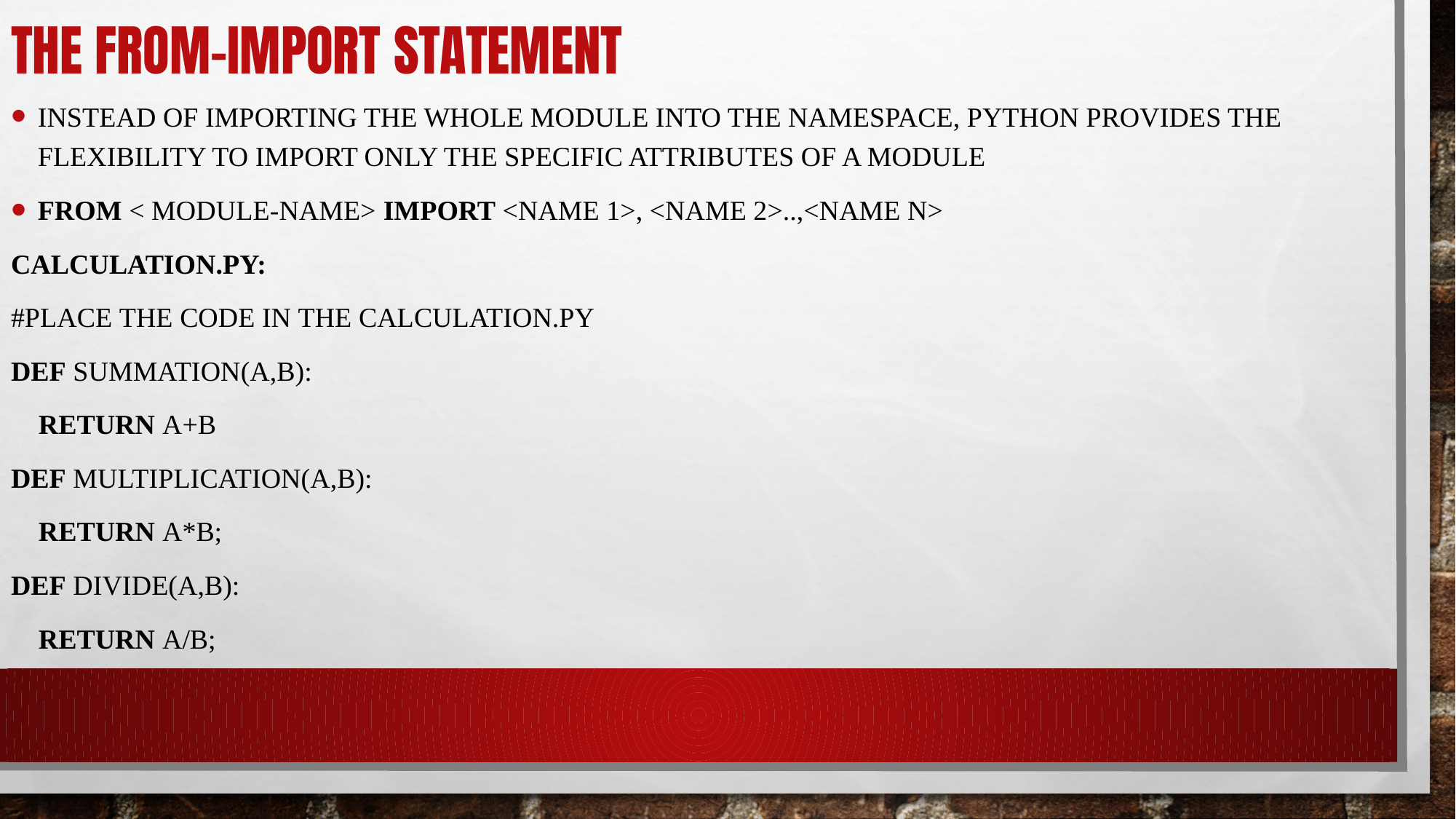

# The from-import statement
Instead of importing the whole module into the namespace, python provides the flexibility to import only the specific attributes of a module
from < module-name> import <name 1>, <name 2>..,<name n>
calculation.py:
#place the code in the calculation.py
def summation(a,b):
    return a+b
def multiplication(a,b):
    return a*b;
def divide(a,b):
    return a/b;